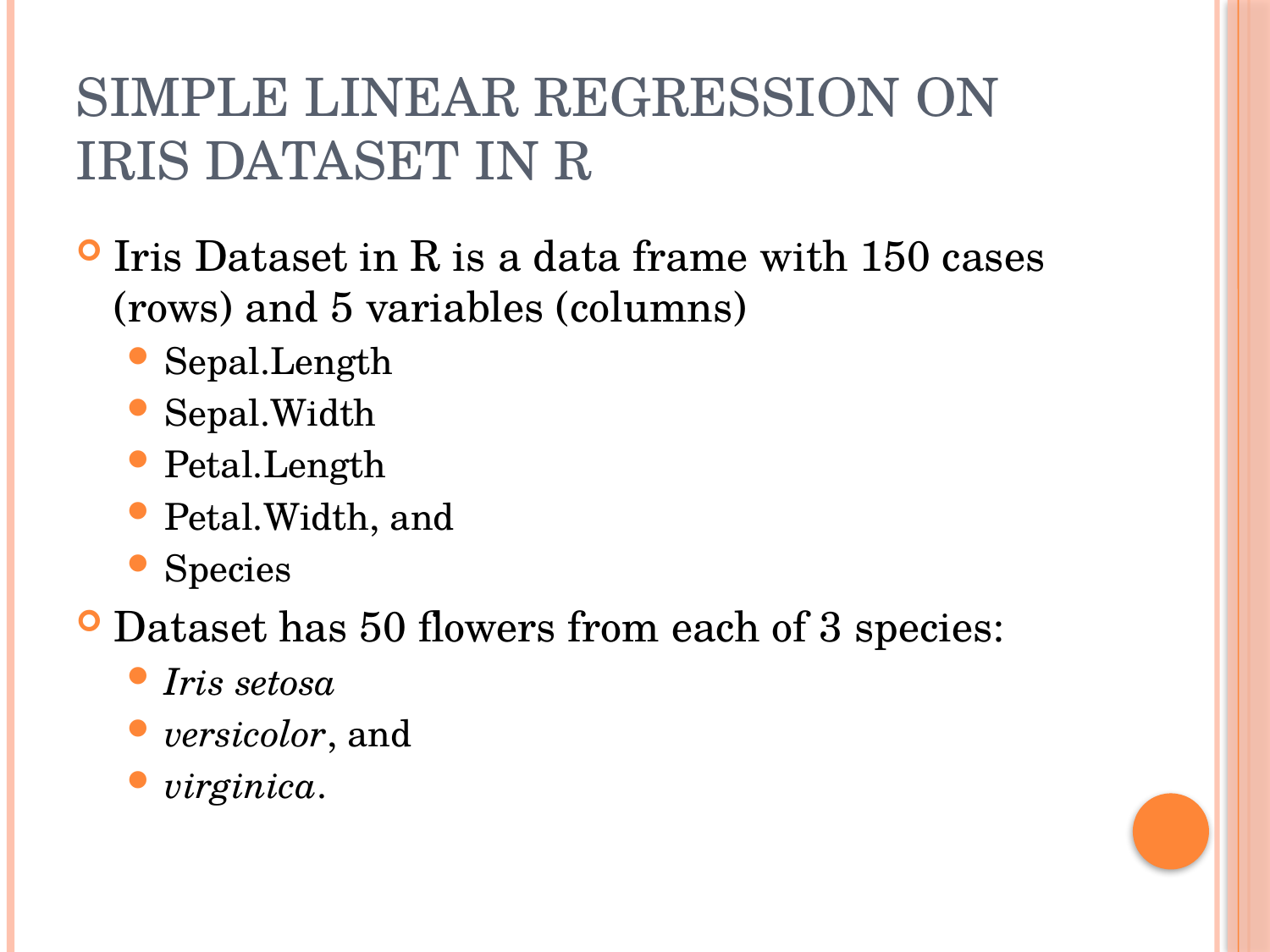

# Simple Linear Regression on Iris Dataset in R
Iris Dataset in R is a data frame with 150 cases (rows) and 5 variables (columns)
Sepal.Length
Sepal.Width
Petal.Length
Petal.Width, and
Species
Dataset has 50 flowers from each of 3 species:
Iris setosa
versicolor, and
virginica.